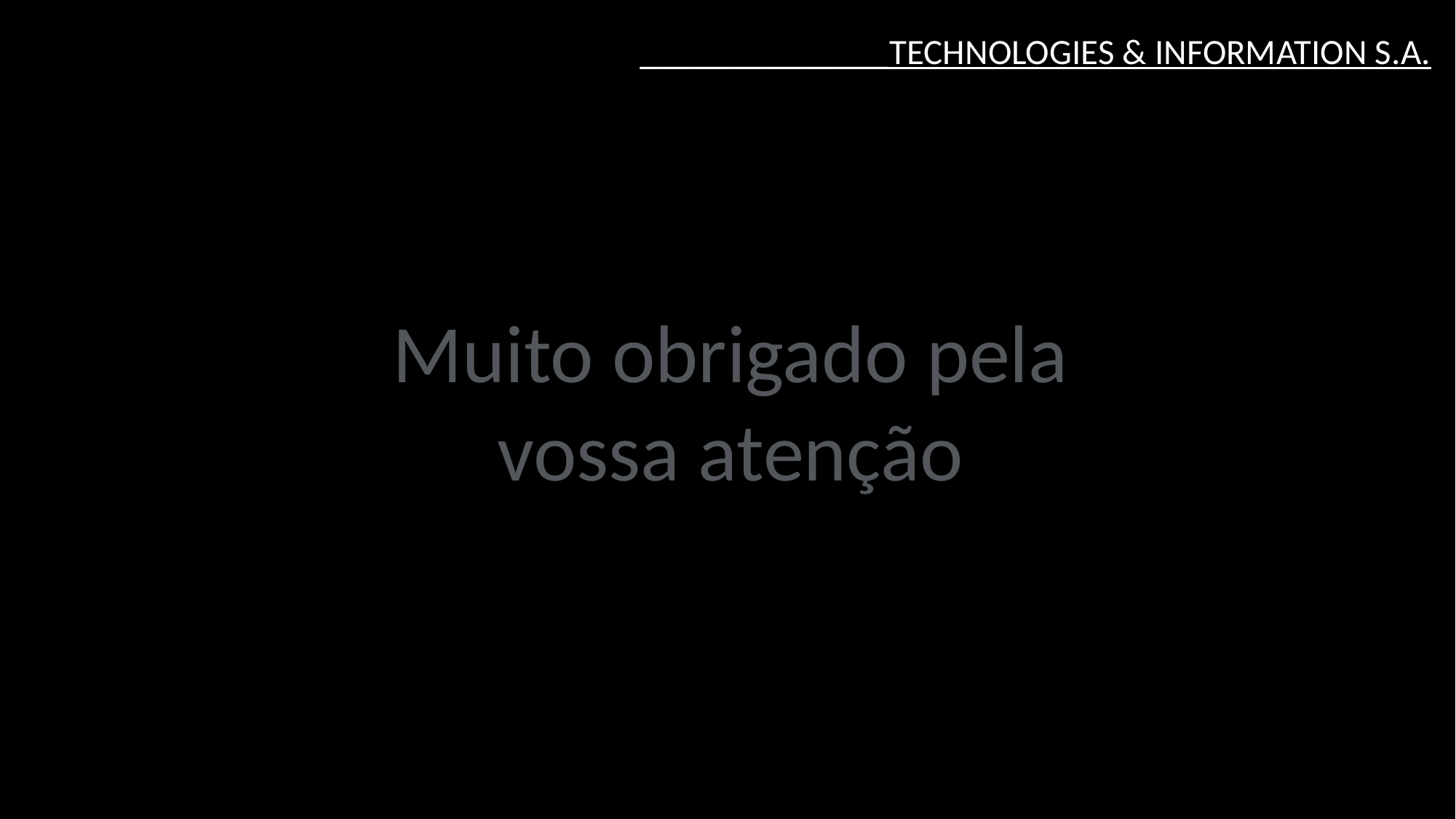

# ______________TECHNOLOGIES & INFORMATION S.A.
Muito obrigado pela vossa atenção